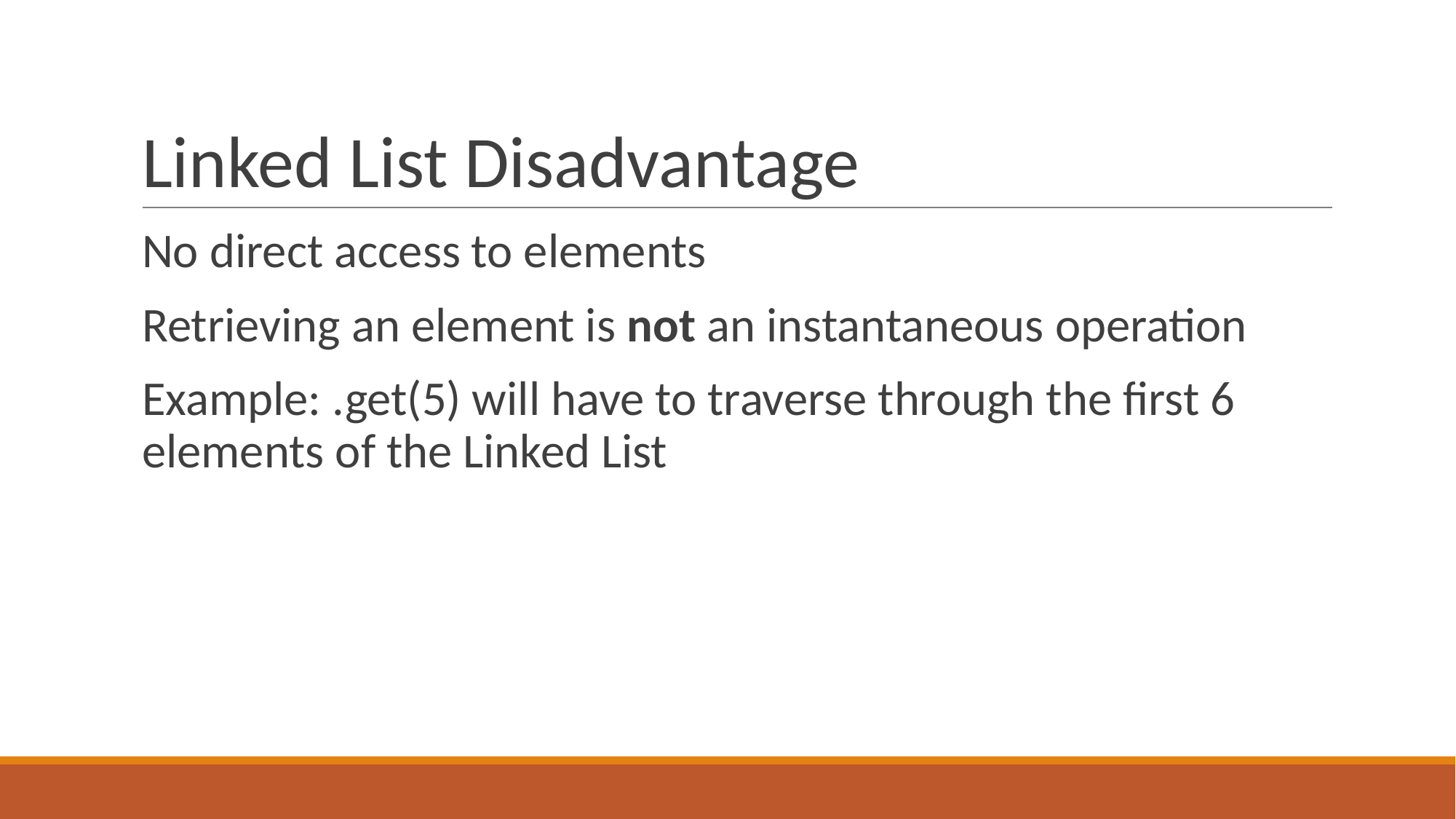

# Linked List Disadvantage
No direct access to elements
Retrieving an element is not an instantaneous operation
Example: .get(5) will have to traverse through the first 6 elements of the Linked List